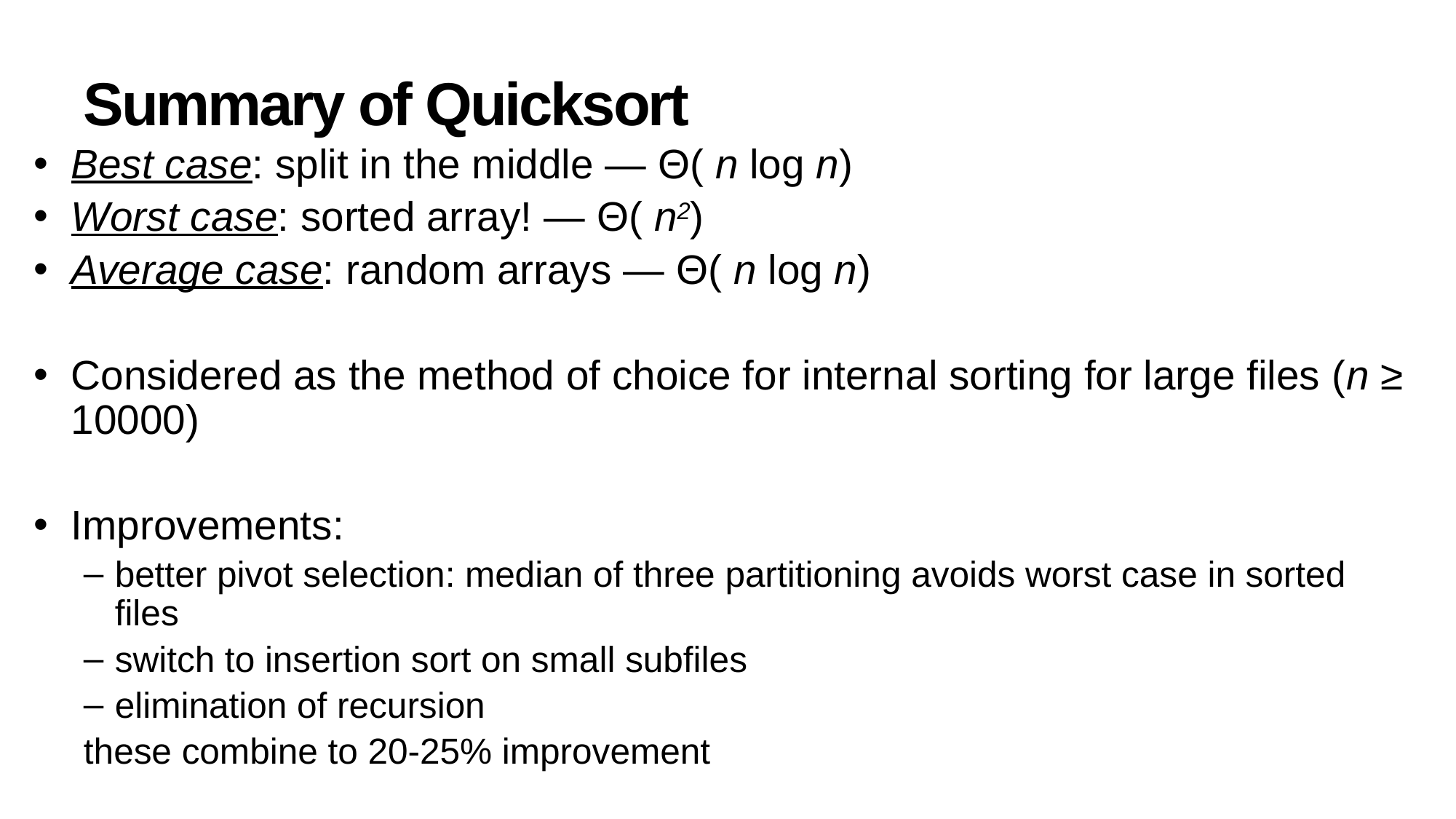

# Summary of Quicksort
Best case: split in the middle — Θ( n log n)
Worst case: sorted array! — Θ( n2)
Average case: random arrays — Θ( n log n)

Considered as the method of choice for internal sorting for large files (n ≥ 10000)

Improvements:
better pivot selection: median of three partitioning avoids worst case in sorted files
switch to insertion sort on small subfiles
elimination of recursion
these combine to 20-25% improvement